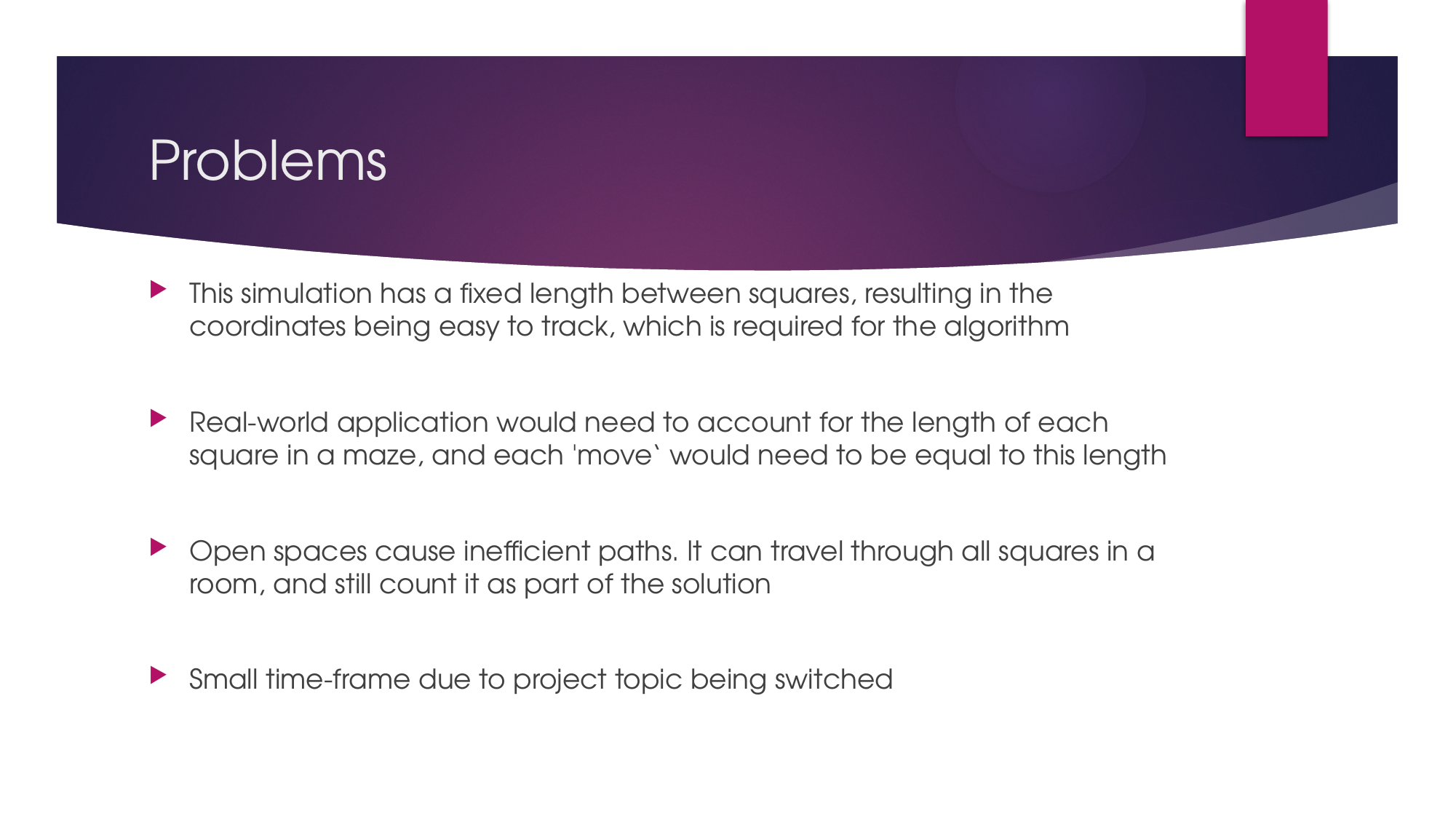

# Problems
This simulation has a fixed length between squares, resulting in the coordinates being easy to track, which is required for the algorithm

Real-world application would need to account for the length of each square in a maze, and each 'move‘ would need to be equal to this length

Open spaces cause inefficient paths. It can travel through all squares in a room, and still count it as part of the solution

Small time-frame due to project topic being switched